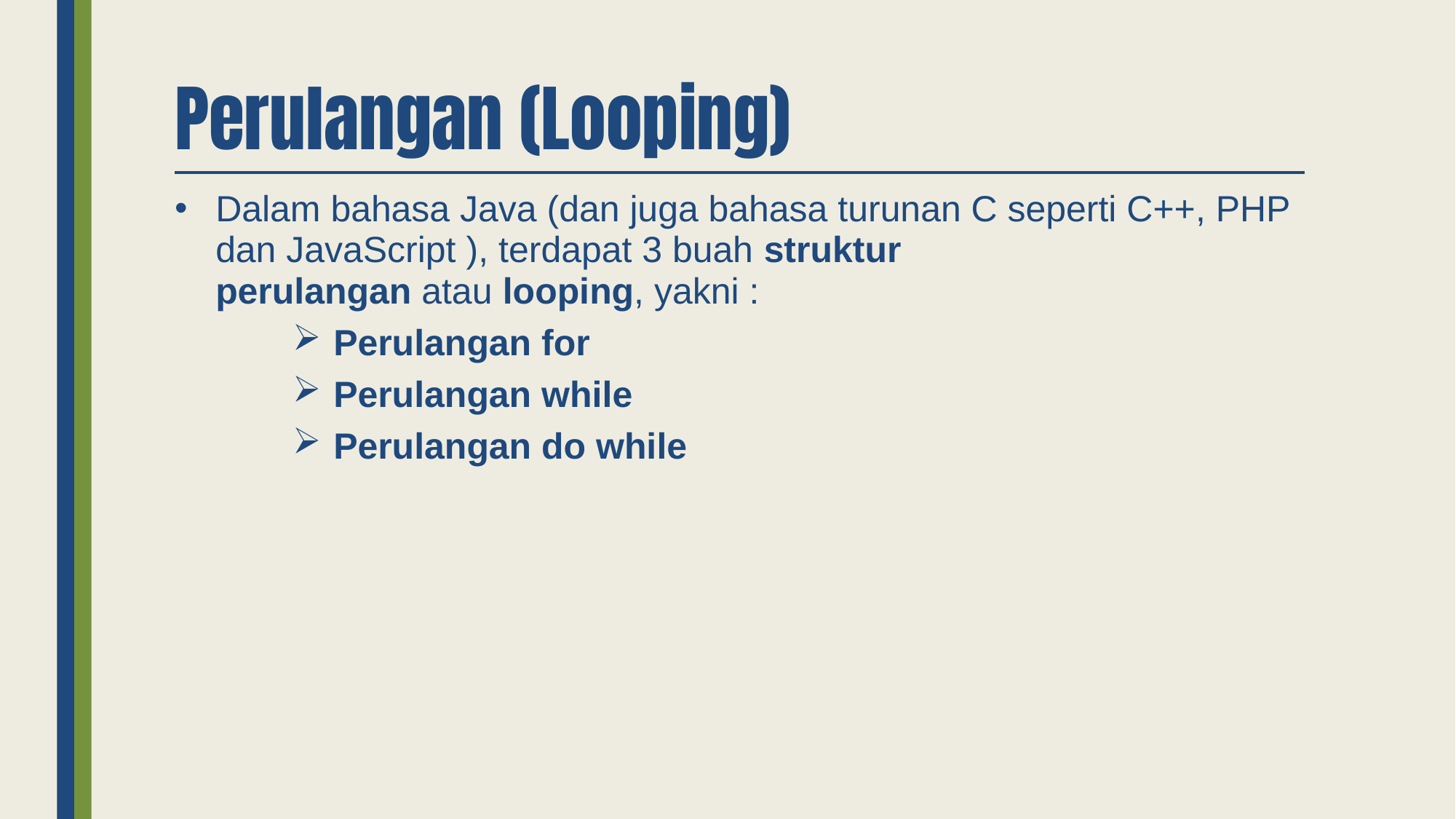

# Perulangan (Looping)
Dalam bahasa Java (dan juga bahasa turunan C seperti C++, PHP dan JavaScript ), terdapat 3 buah struktur perulangan atau looping, yakni :
Perulangan for
Perulangan while
Perulangan do while